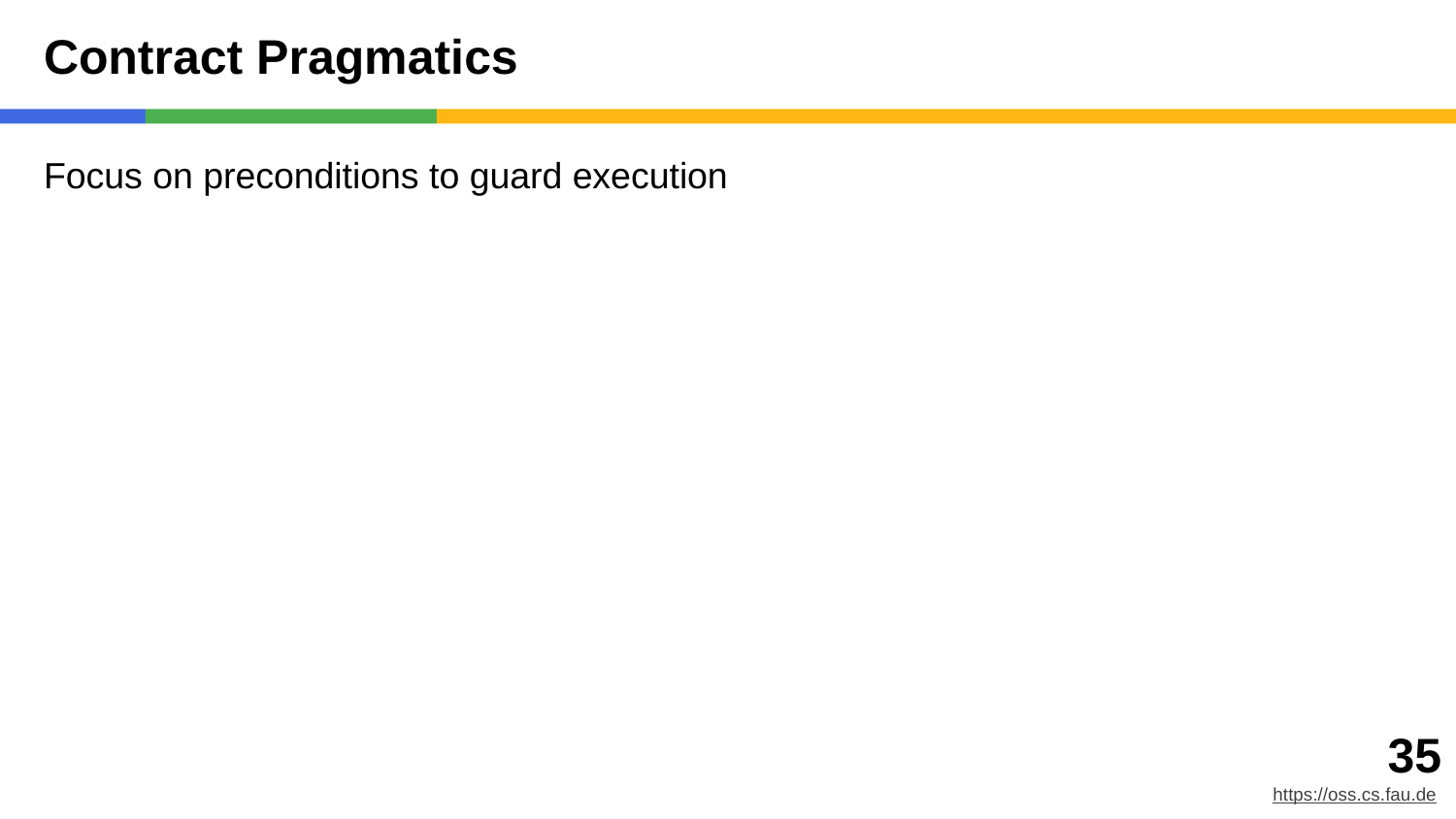

# Contract Pragmatics
Focus on preconditions to guard execution

35
https://oss.cs.fau.de